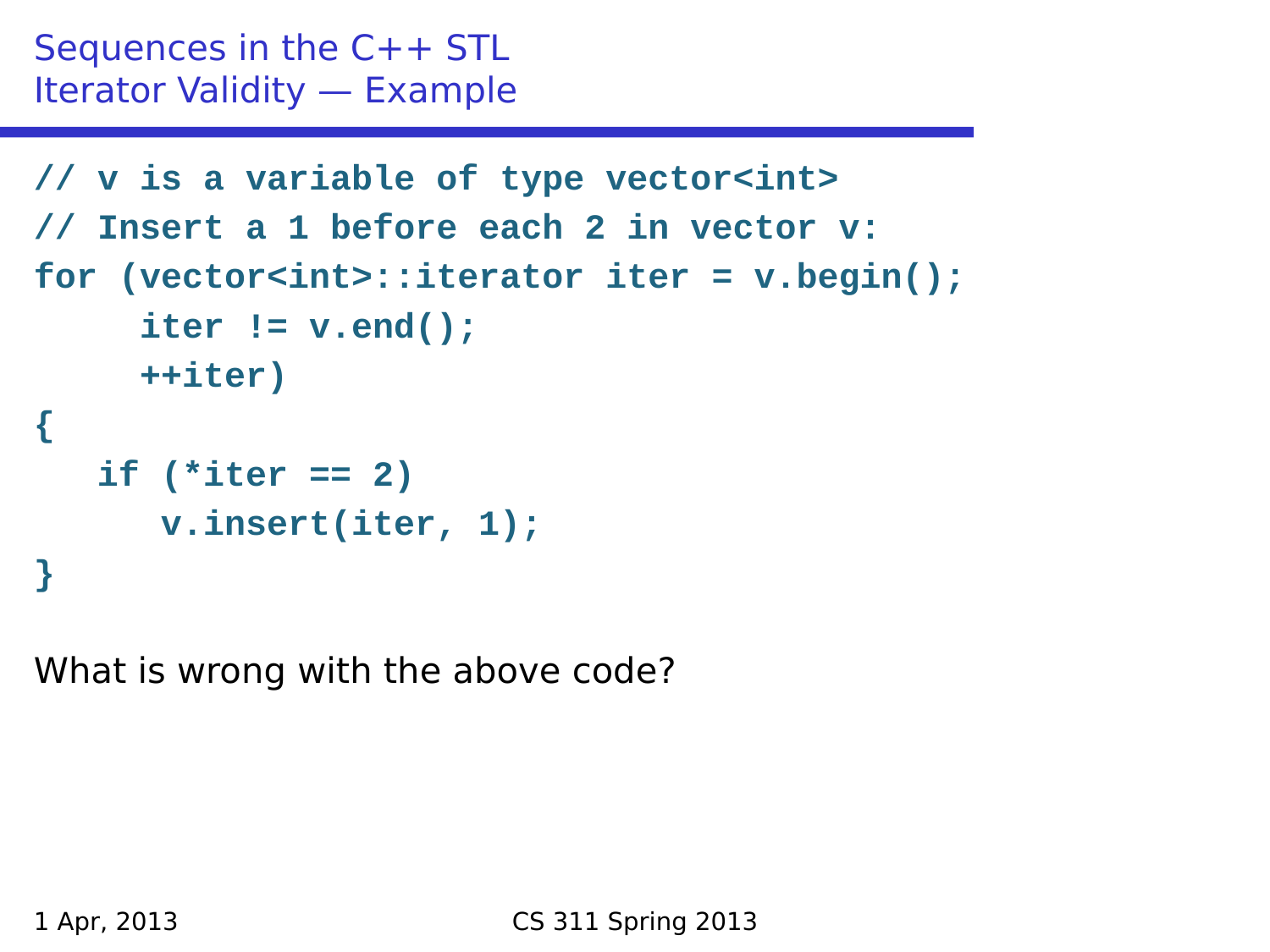

# Sequences in the C++ STL Iterator Validity — Example
// v is a variable of type vector<int>
// Insert a 1 before each 2 in vector v:
for (vector<int>::iterator iter = v.begin();
     iter != v.end();
     ++iter)
{
   if (*iter == 2)
      v.insert(iter, 1);
}

What is wrong with the above code?

1 Apr, 2013
CS 311 Spring 2013